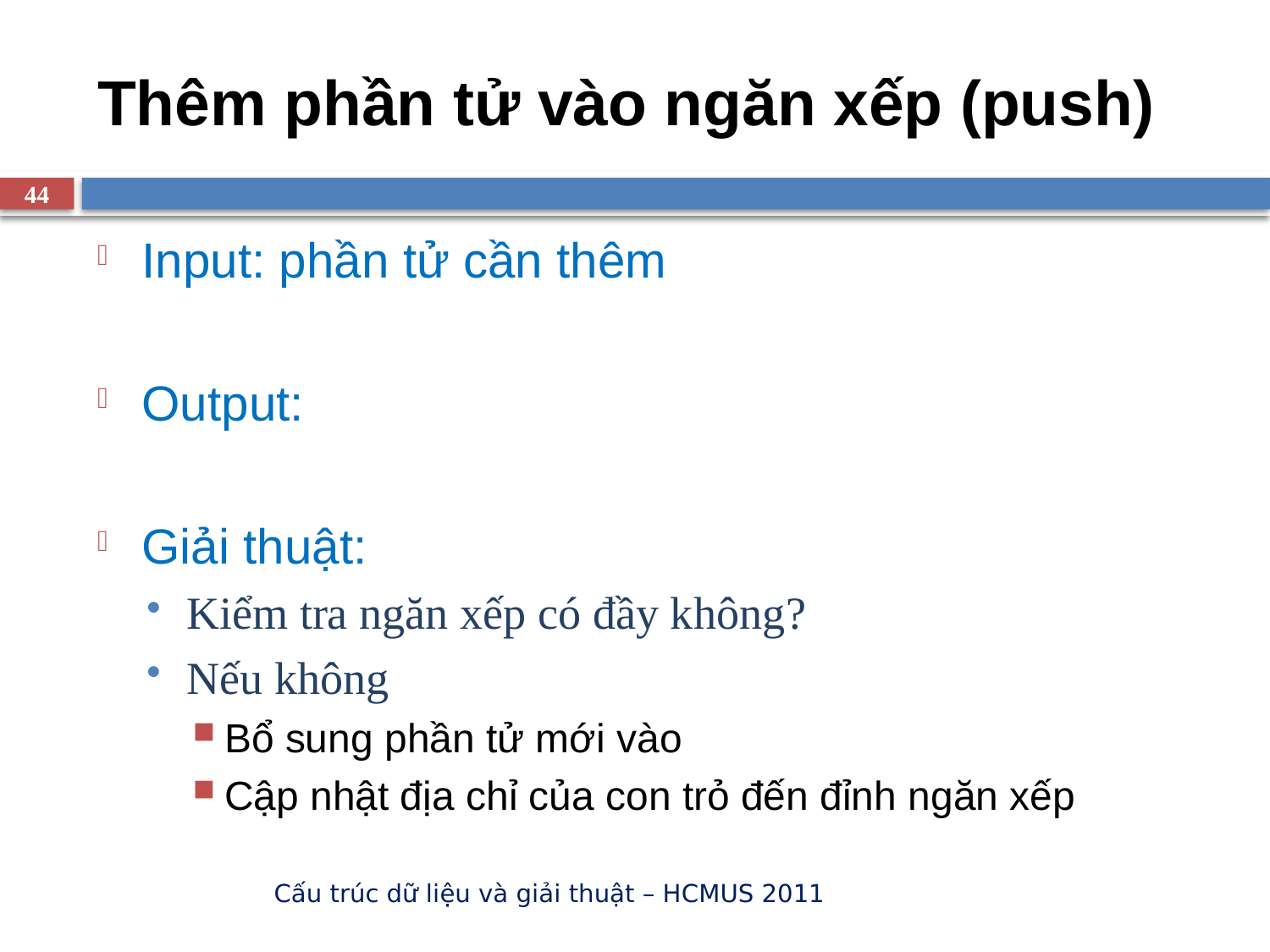

# Thêm phần tử vào ngăn xếp (push)
44
Input: phần tử cần thêm

Output:

Giải thuật:
Kiểm tra ngăn xếp có đầy không?
Nếu không
Bổ sung phần tử mới vào
Cập nhật địa chỉ của con trỏ đến đỉnh ngăn xếp

Cấu trúc dữ liệu và giải thuật – HCMUS 2011